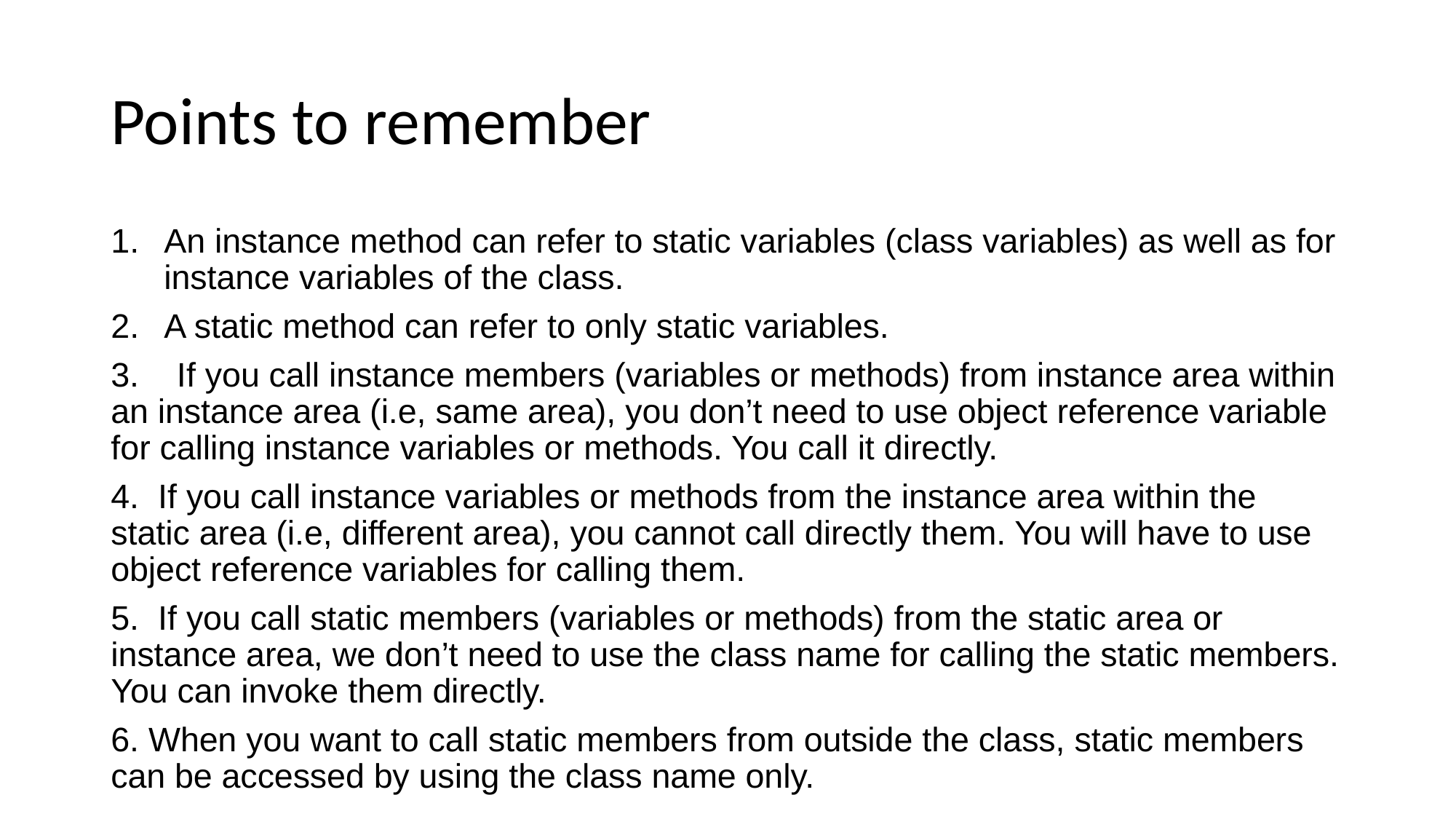

# Points to remember
An instance method can refer to static variables (class variables) as well as for instance variables of the class.
A static method can refer to only static variables.
3.    If you call instance members (variables or methods) from instance area within an instance area (i.e, same area), you don’t need to use object reference variable for calling instance variables or methods. You call it directly.
4.  If you call instance variables or methods from the instance area within the static area (i.e, different area), you cannot call directly them. You will have to use object reference variables for calling them.
5.  If you call static members (variables or methods) from the static area or instance area, we don’t need to use the class name for calling the static members. You can invoke them directly.
6. When you want to call static members from outside the class, static members can be accessed by using the class name only.